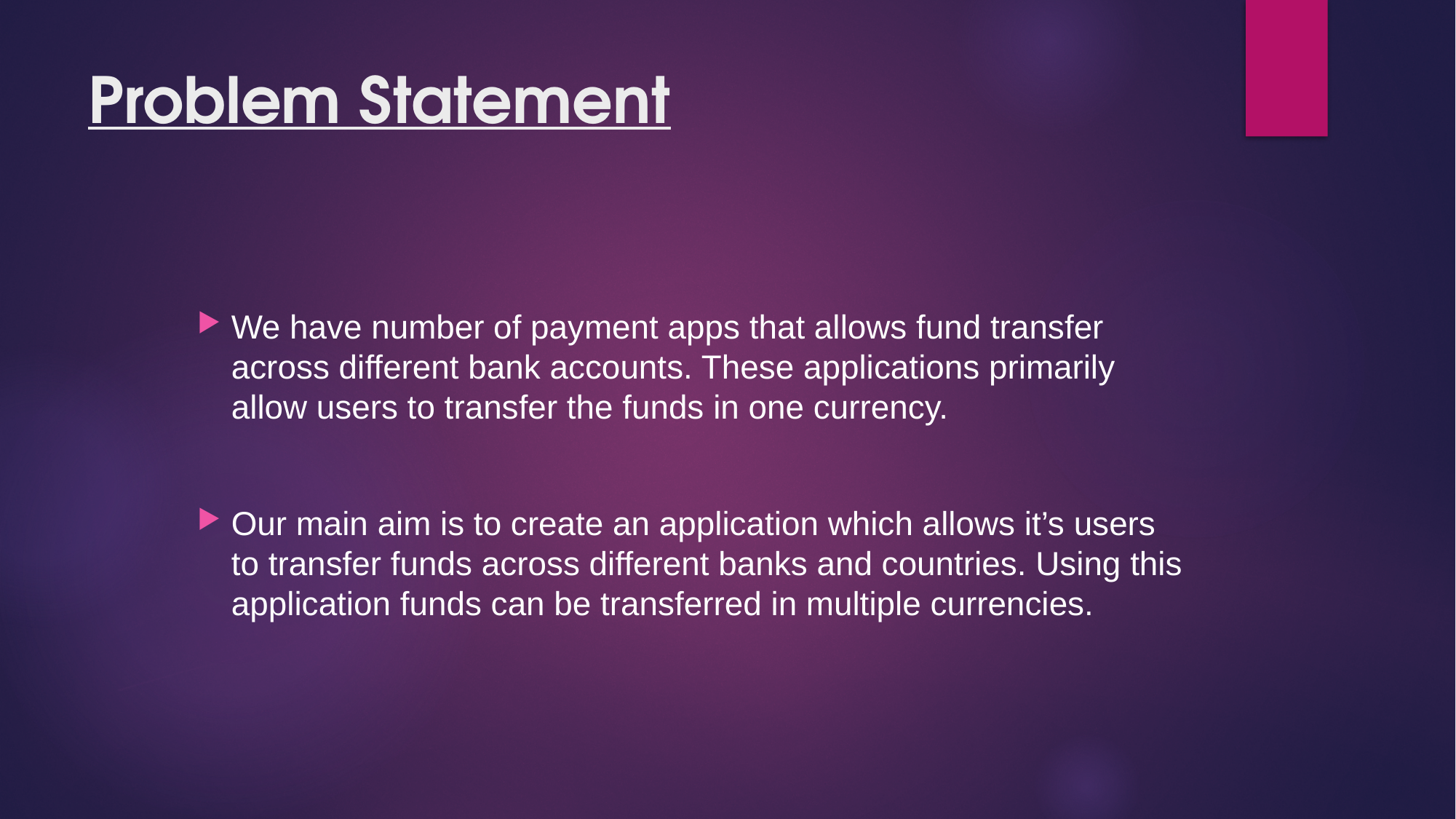

# Problem Statement

We have number of payment apps that allows fund transfer across different bank accounts. These applications primarily allow users to transfer the funds in one currency.

Our main aim is to create an application which allows it’s users to transfer funds across different banks and countries. Using this application funds can be transferred in multiple currencies.